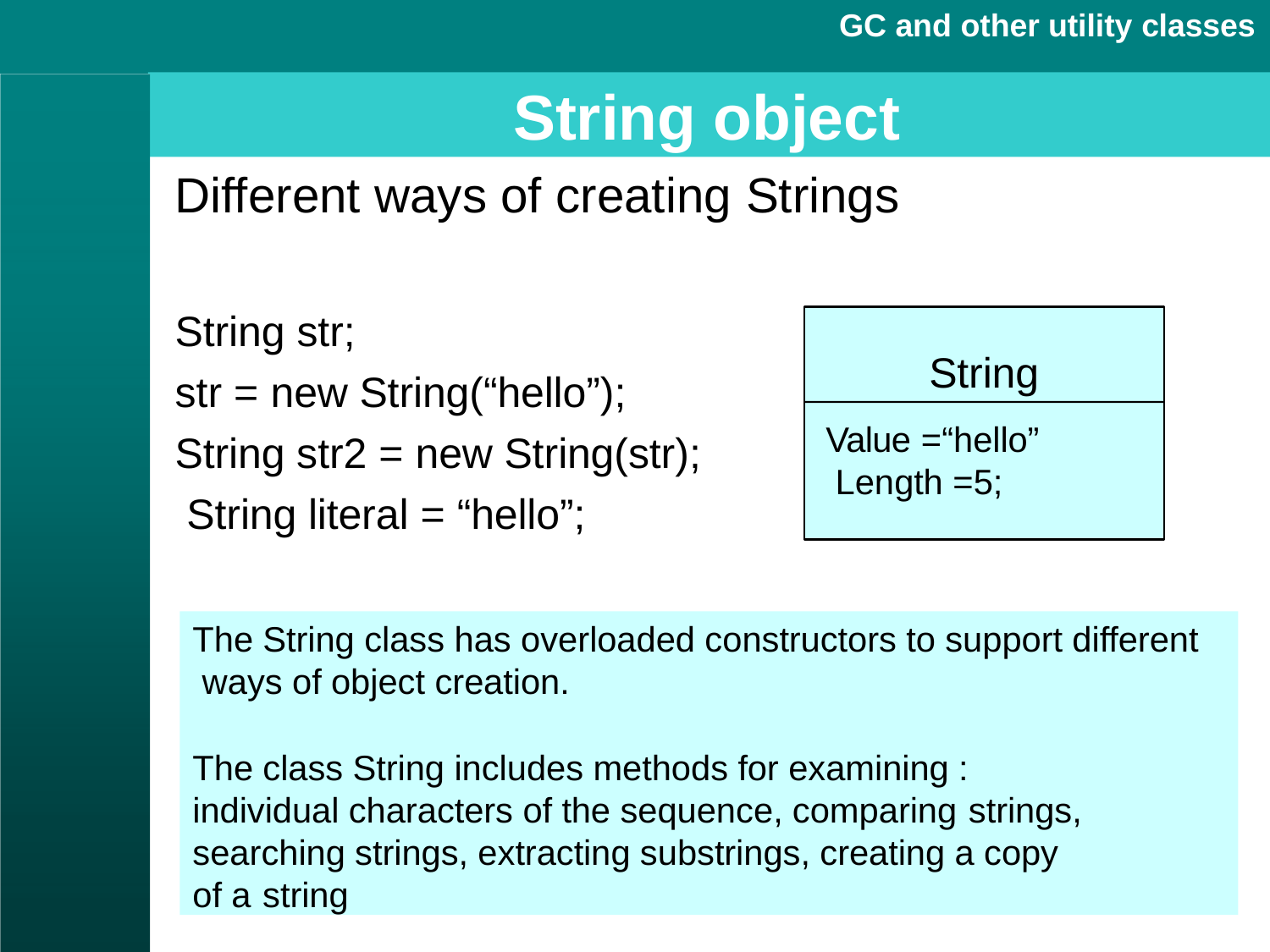

GC and other utility classes

# String object

Different ways of creating Strings
String str;
str = new String(“hello”);  String str2 = new String(str);  String literal = “hello”;

String

Value =“hello”  Length =5;
The String class has overloaded constructors to support different  ways of object creation.

The class String includes methods for examining :  individual characters of the sequence, comparing strings,
searching strings, extracting substrings, creating a copy of a string